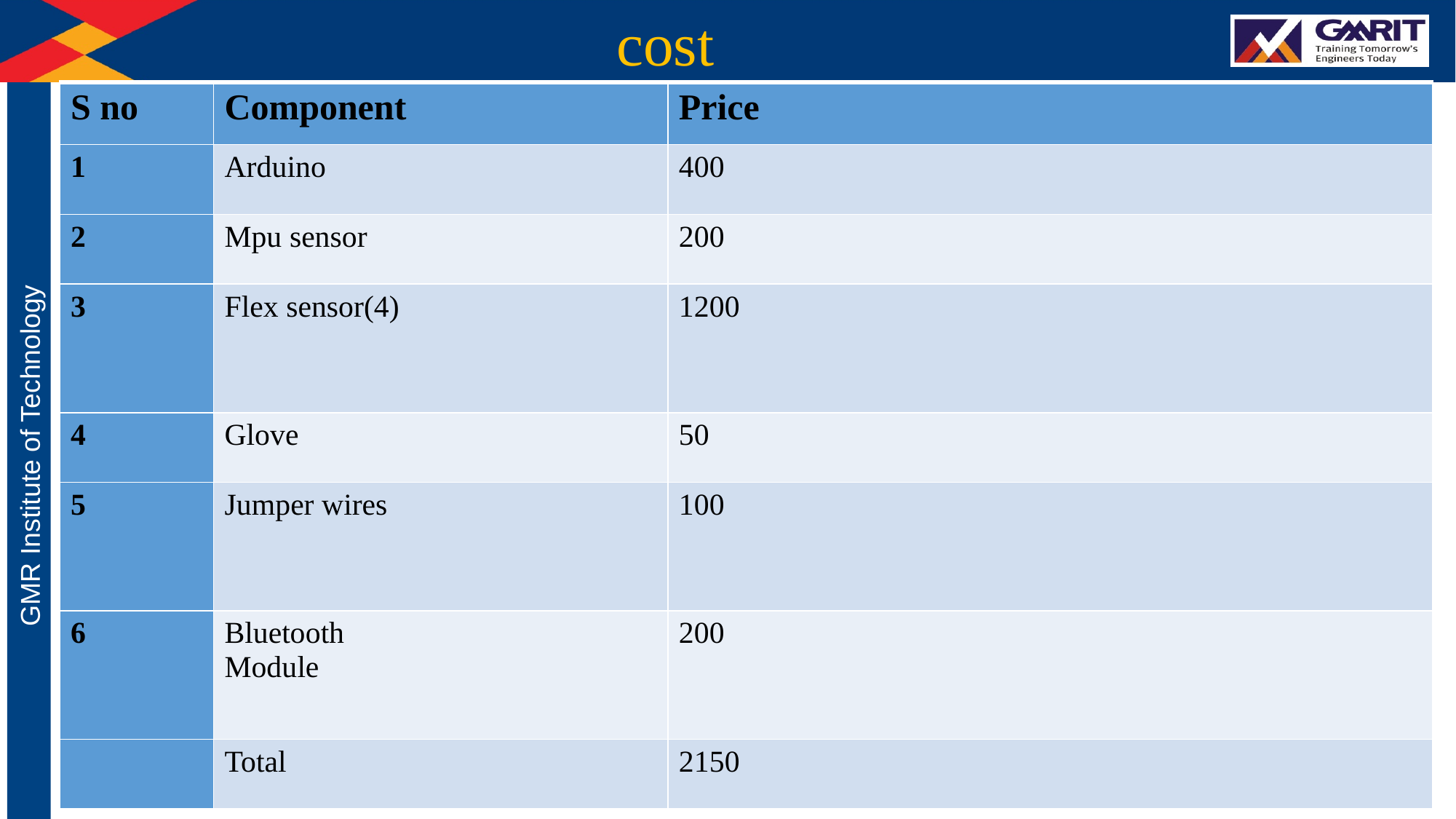

cost
| S no | Component | Price |
| --- | --- | --- |
| 1 | Arduino | 400 |
| 2 | Mpu sensor | 200 |
| 3 | Flex sensor(4) | 1200 |
| 4 | Glove | 50 |
| 5 | Jumper wires | 100 |
| 6 | Bluetooth Module | 200 |
|  | Total | 2150 |